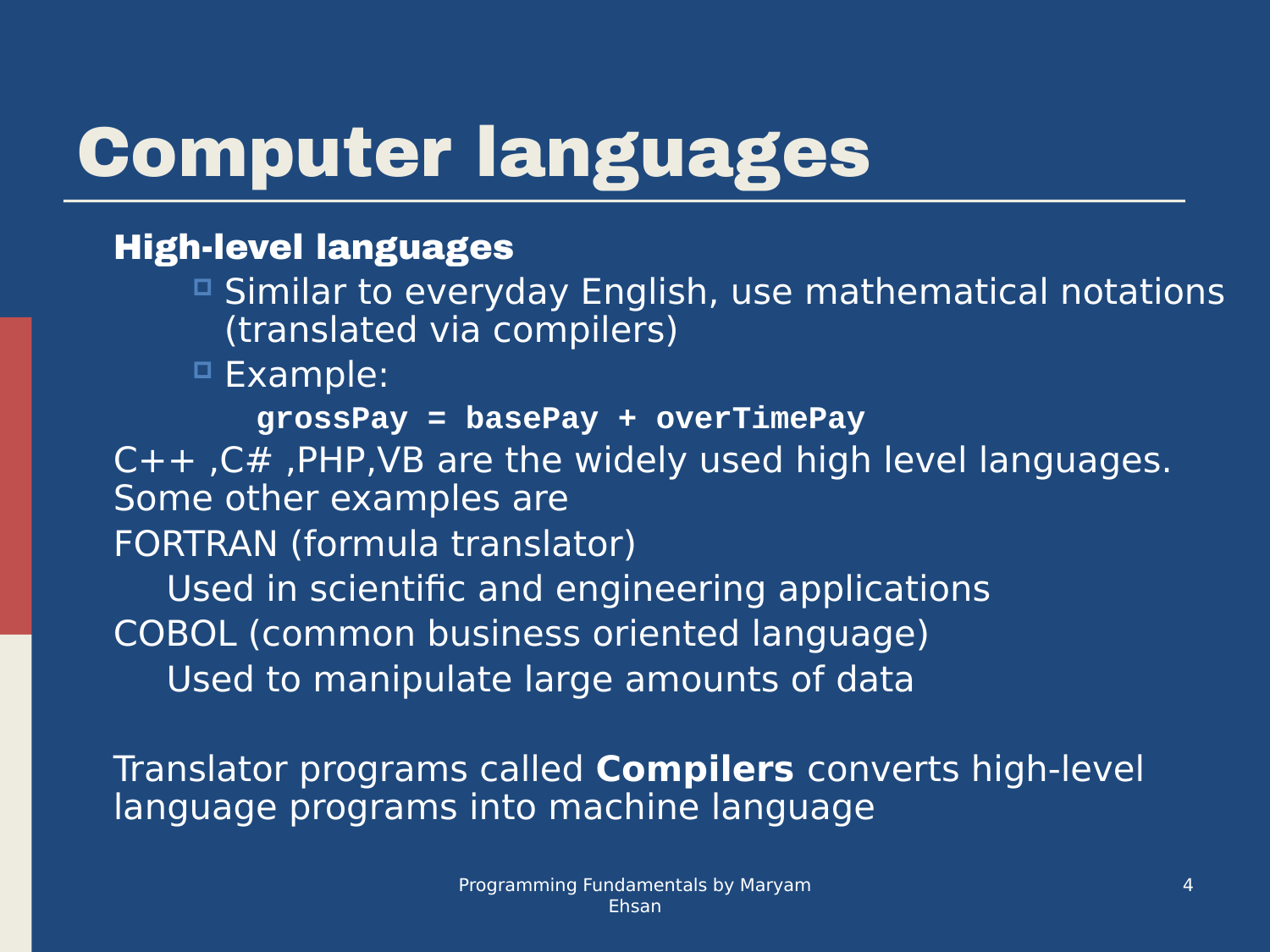

# Computer languages
High-level languages
Similar to everyday English, use mathematical notations (translated via compilers)
Example:
grossPay = basePay + overTimePay
C++ ,C# ,PHP,VB are the widely used high level languages. Some other examples are
FORTRAN (formula translator)
         Used in scientific and engineering applications
COBOL (common business oriented language)
         Used to manipulate large amounts of data

Translator programs called Compilers converts high-level language programs into machine language
Programming Fundamentals by Maryam Ehsan
4